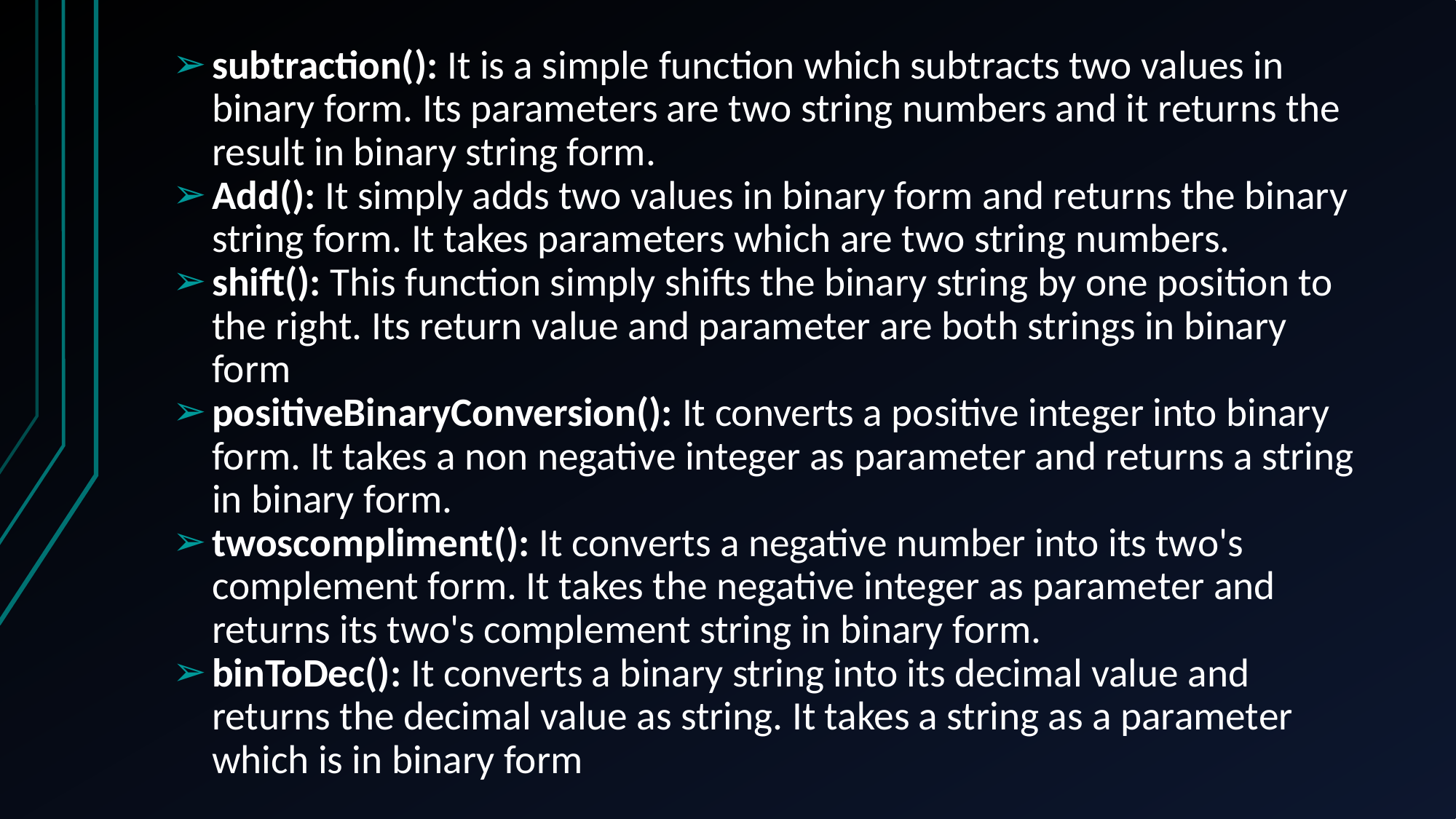

subtraction(): It is a simple function which subtracts two values in binary form. Its parameters are two string numbers and it returns the result in binary string form.
Add(): It simply adds two values in binary form and returns the binary string form. It takes parameters which are two string numbers.
shift(): This function simply shifts the binary string by one position to the right. Its return value and parameter are both strings in binary form
positiveBinaryConversion(): It converts a positive integer into binary form. It takes a non negative integer as parameter and returns a string in binary form.
twoscompliment(): It converts a negative number into its two's complement form. It takes the negative integer as parameter and returns its two's complement string in binary form.
binToDec(): It converts a binary string into its decimal value and returns the decimal value as string. It takes a string as a parameter which is in binary form